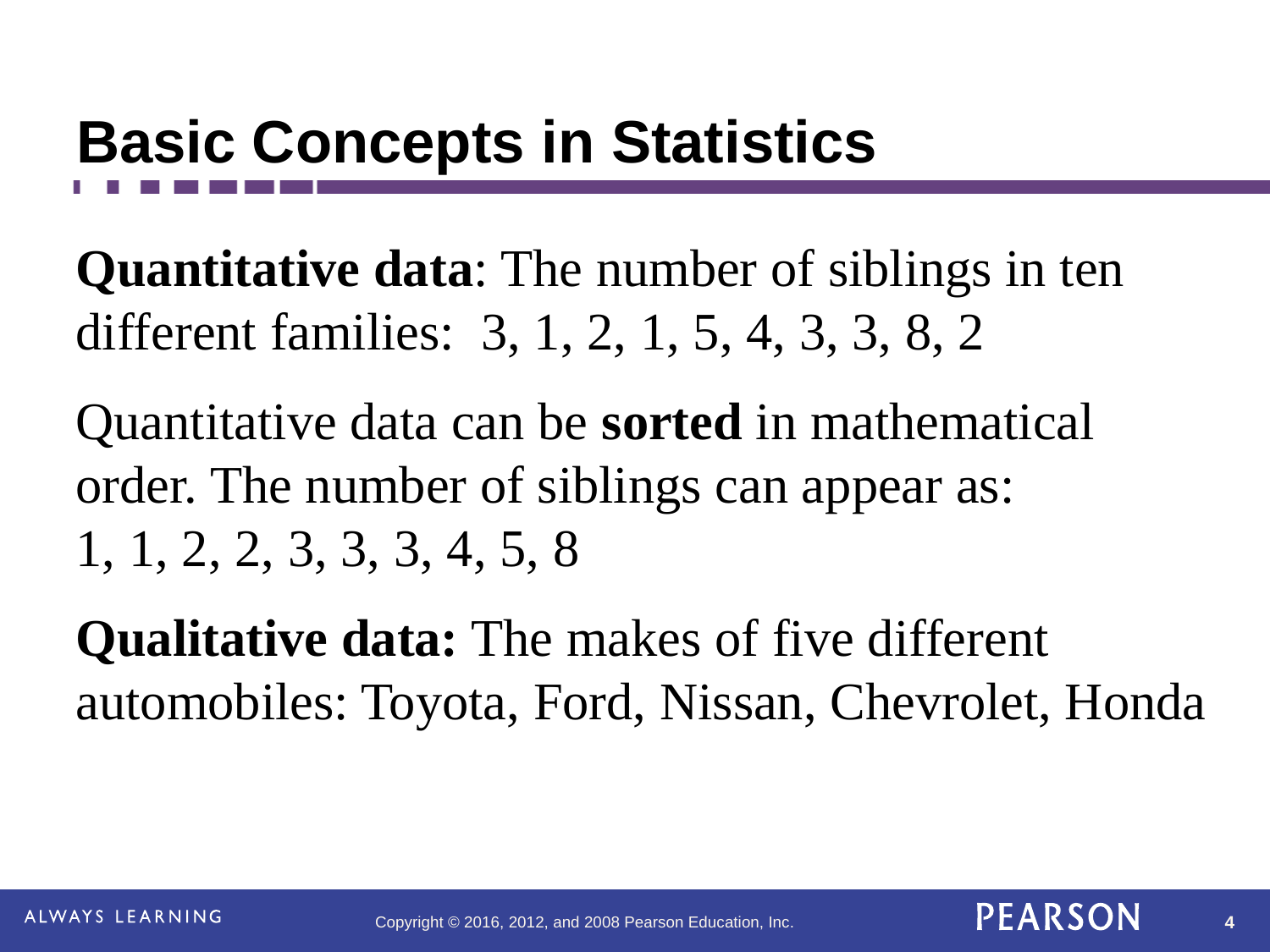

# Basic Concepts in Statistics
Quantitative data: The number of siblings in ten different families:  3, 1, 2, 1, 5, 4, 3, 3, 8, 2
Quantitative data can be sorted in mathematical order. The number of siblings can appear as:
1, 1, 2, 2, 3, 3, 3, 4, 5, 8
Qualitative data: The makes of five different automobiles: Toyota, Ford, Nissan, Chevrolet, Honda